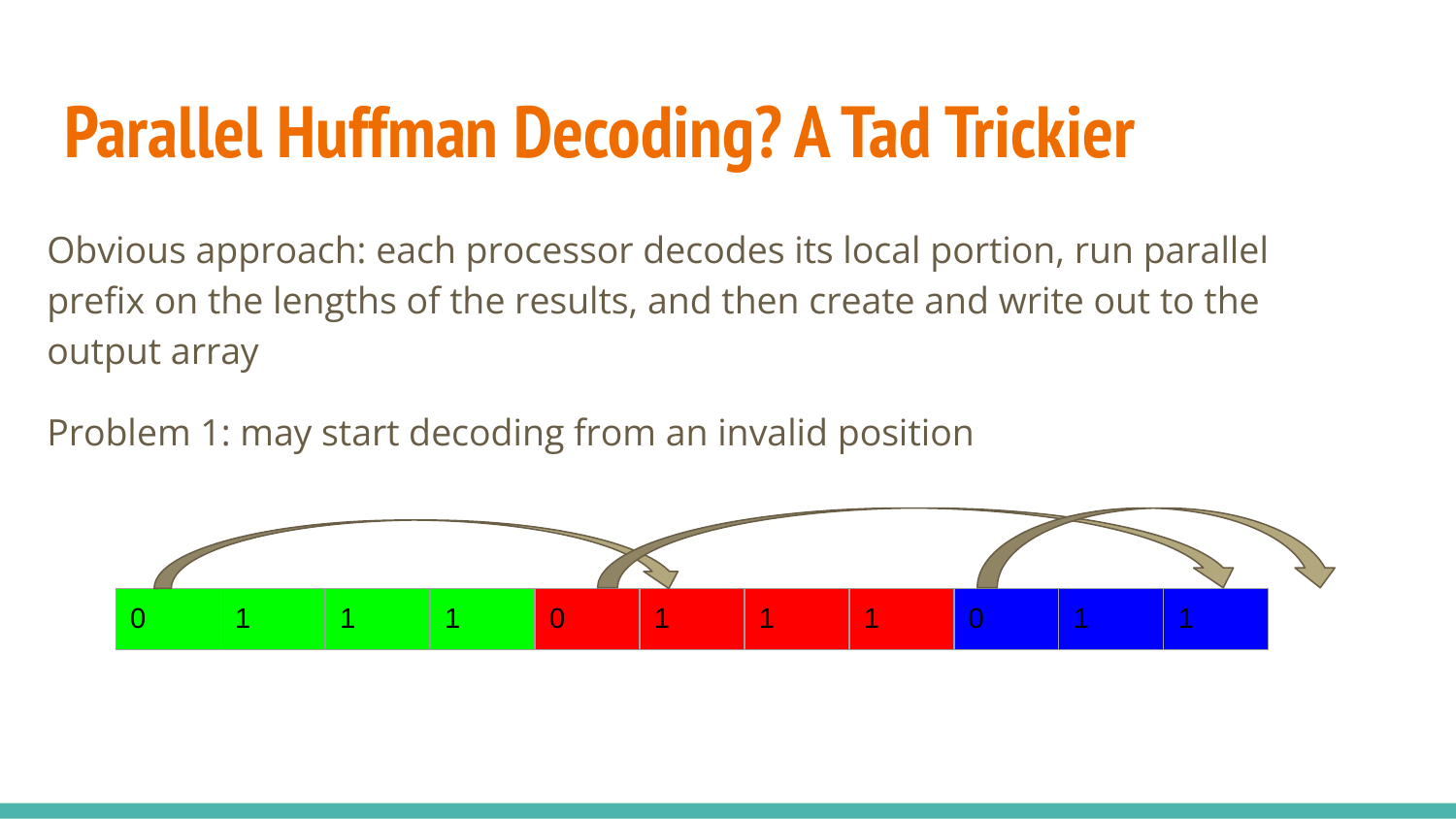

# Parallel Huffman Decoding? A Tad Trickier
Obvious approach: each processor decodes its local portion, run parallel prefix on the lengths of the results, and then create and write out to the output array
Problem 1: may start decoding from an invalid position

| 0 | 1 | 1 | 1 | 0 | 1 | 1 | 1 | 0 | 1 | 1 |
| --- | --- | --- | --- | --- | --- | --- | --- | --- | --- | --- |